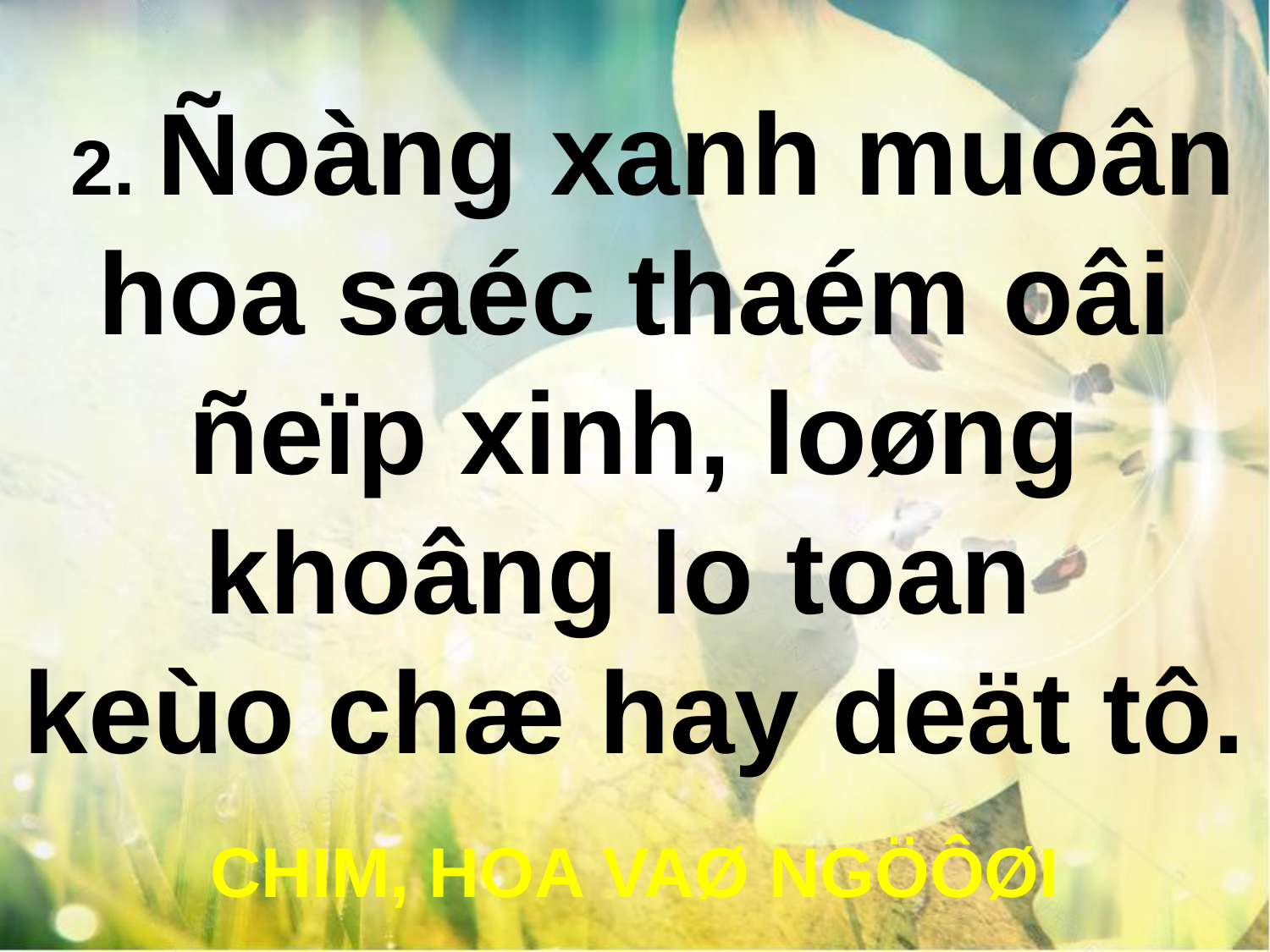

2. Ñoàng xanh muoân hoa saéc thaém oâi ñeïp xinh, loøng khoâng lo toan
keùo chæ hay deät tô.
CHIM, HOA VAØ NGÖÔØI